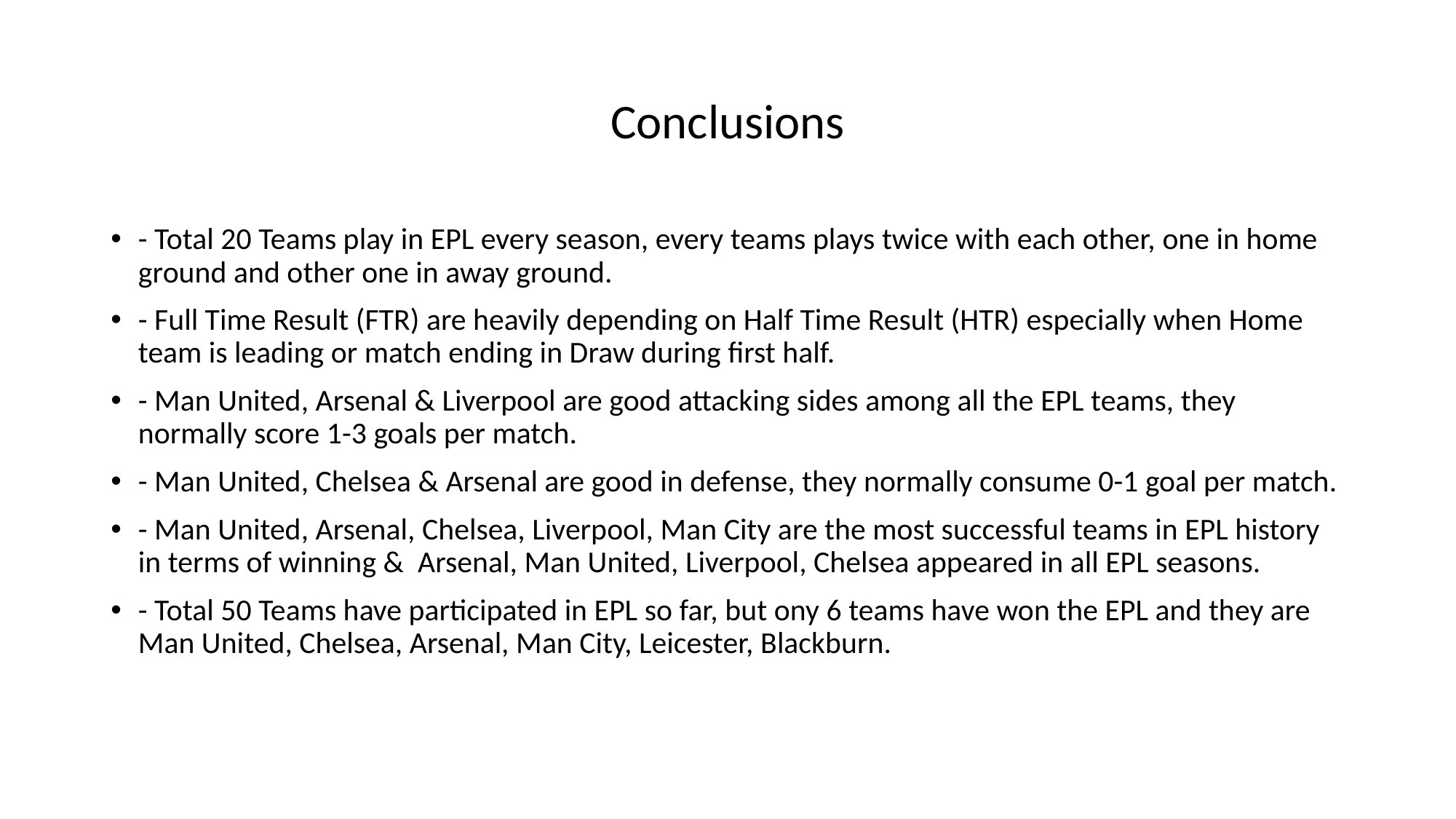

# Conclusions
- Total 20 Teams play in EPL every season, every teams plays twice with each other, one in home ground and other one in away ground.
- Full Time Result (FTR) are heavily depending on Half Time Result (HTR) especially when Home team is leading or match ending in Draw during first half.
- Man United, Arsenal & Liverpool are good attacking sides among all the EPL teams, they normally score 1-3 goals per match.
- Man United, Chelsea & Arsenal are good in defense, they normally consume 0-1 goal per match.
- Man United, Arsenal, Chelsea, Liverpool, Man City are the most successful teams in EPL history in terms of winning &  Arsenal, Man United, Liverpool, Chelsea appeared in all EPL seasons.
- Total 50 Teams have participated in EPL so far, but ony 6 teams have won the EPL and they are Man United, Chelsea, Arsenal, Man City, Leicester, Blackburn.